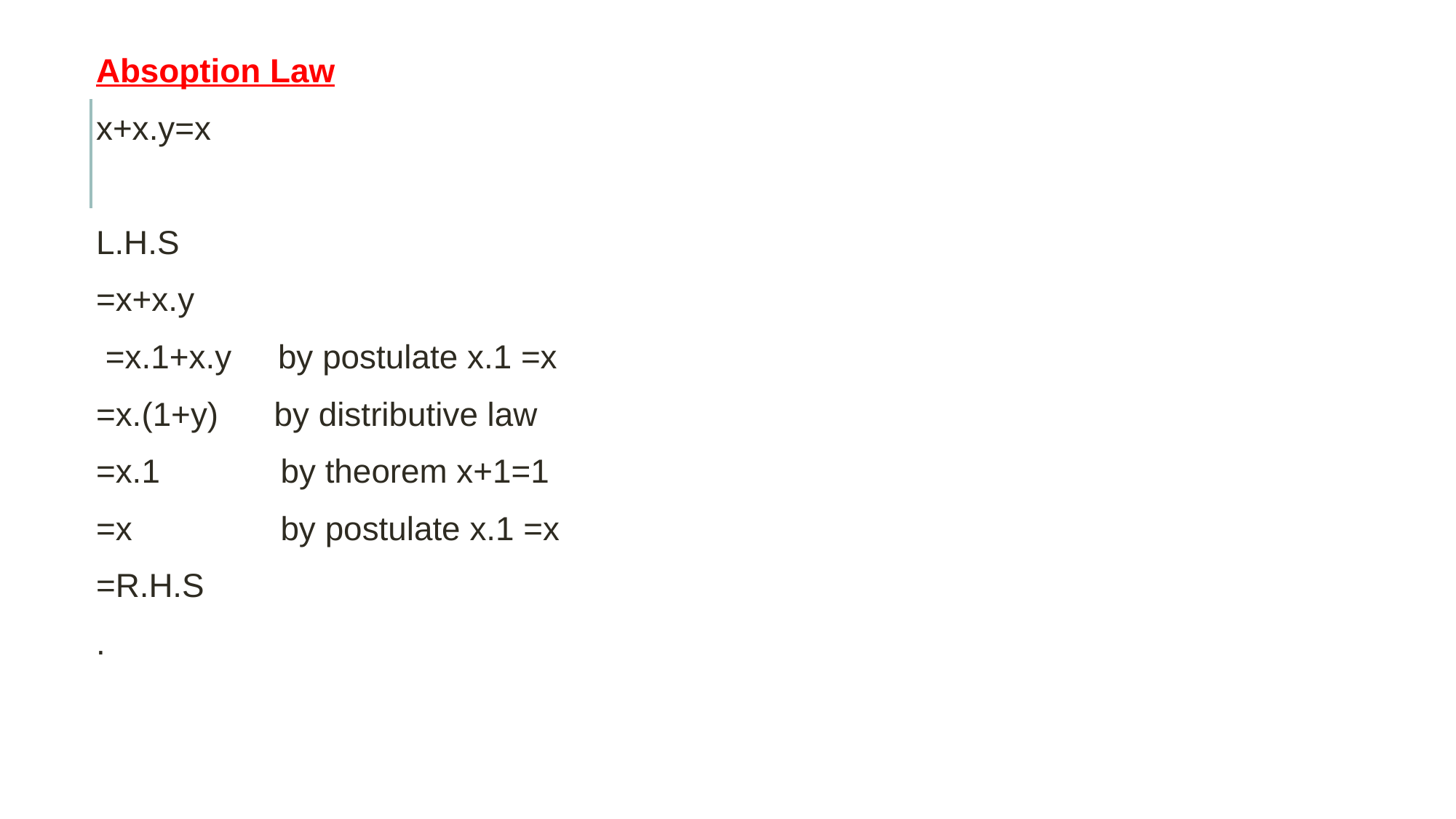

Absoption Law
x+x.y=x

L.H.S
=x+x.y
 =x.1+x.y     by postulate x.1 =x
=x.(1+y)      by distributive law
=x.1             by theorem x+1=1
=x                by postulate x.1 =x
=R.H.S
.